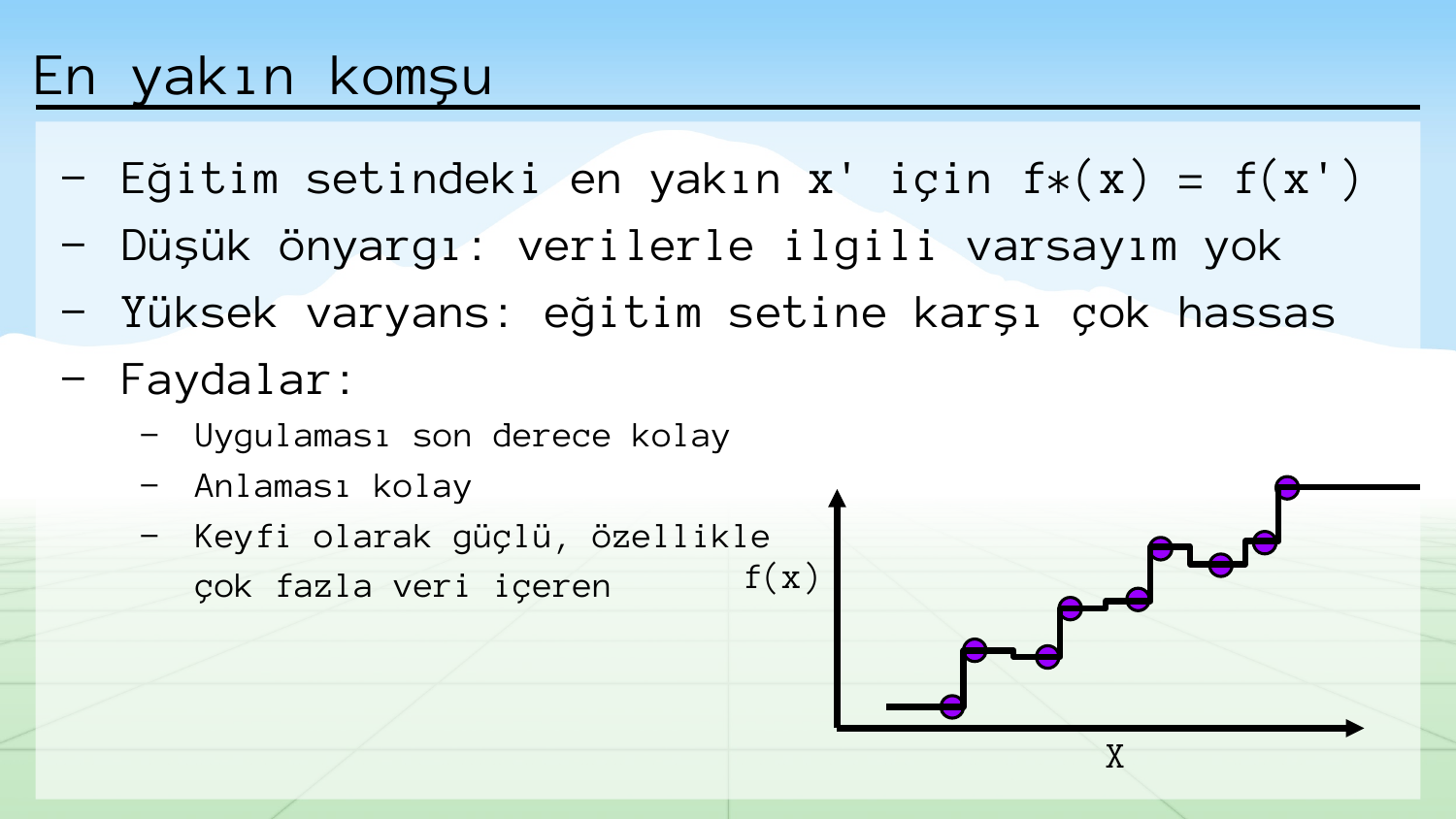

# En yakın komşu
Eğitim setindeki en yakın x' için f*(x) = f(x')
Düşük önyargı: verilerle ilgili varsayım yok
Yüksek varyans: eğitim setine karşı çok hassas
Faydalar:
Uygulaması son derece kolay
Anlaması kolay
Keyfi olarak güçlü, özellikle
çok fazla veri içeren

f(x)

X